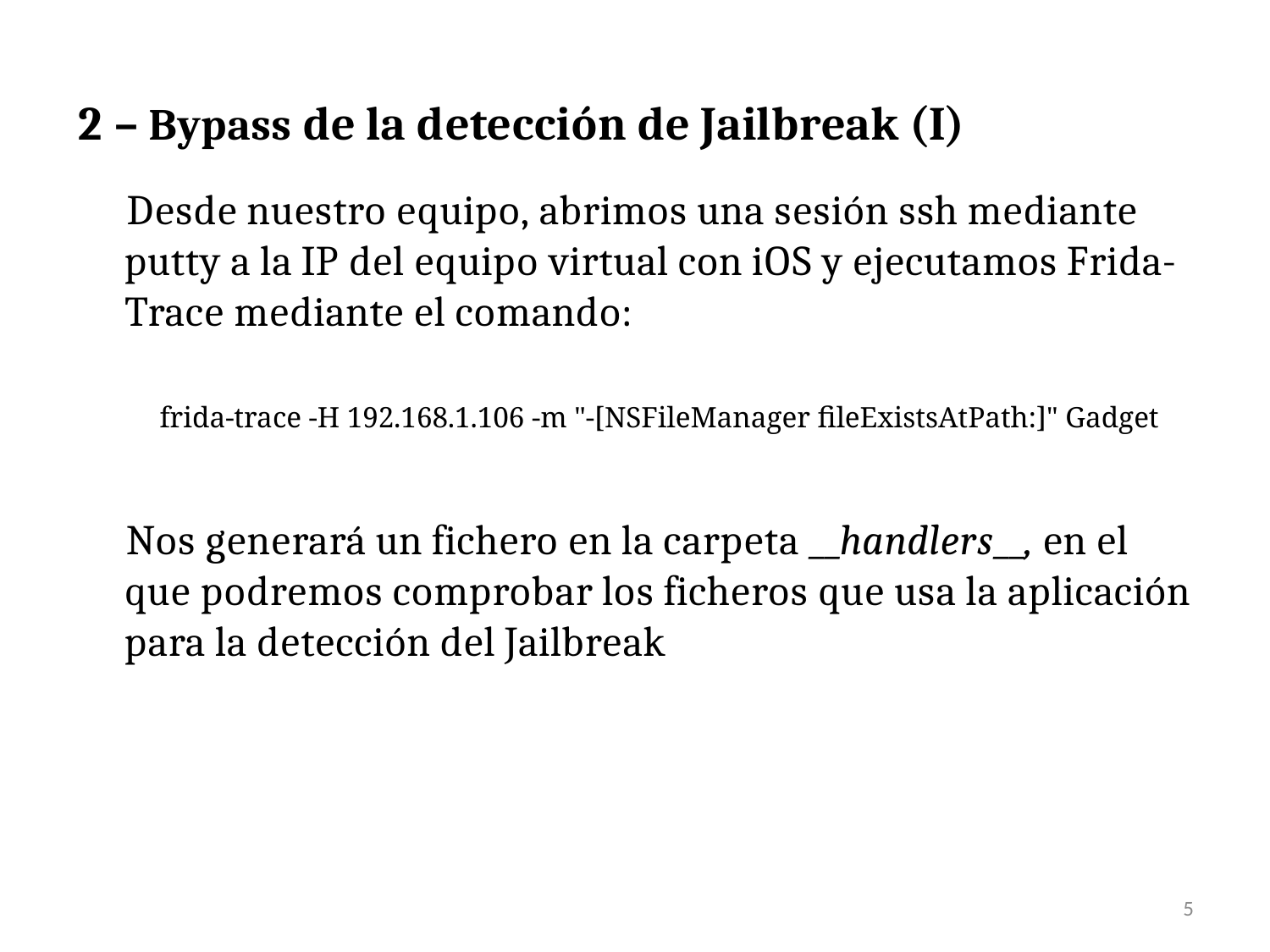

2 – Bypass de la detección de Jailbreak (I)
Desde nuestro equipo, abrimos una sesión ssh mediante putty a la IP del equipo virtual con iOS y ejecutamos Frida-Trace mediante el comando:

frida-trace -H 192.168.1.106 -m "-[NSFileManager fileExistsAtPath:]" Gadget
Nos generará un fichero en la carpeta __handlers__, en el que podremos comprobar los ficheros que usa la aplicación para la detección del Jailbreak

5